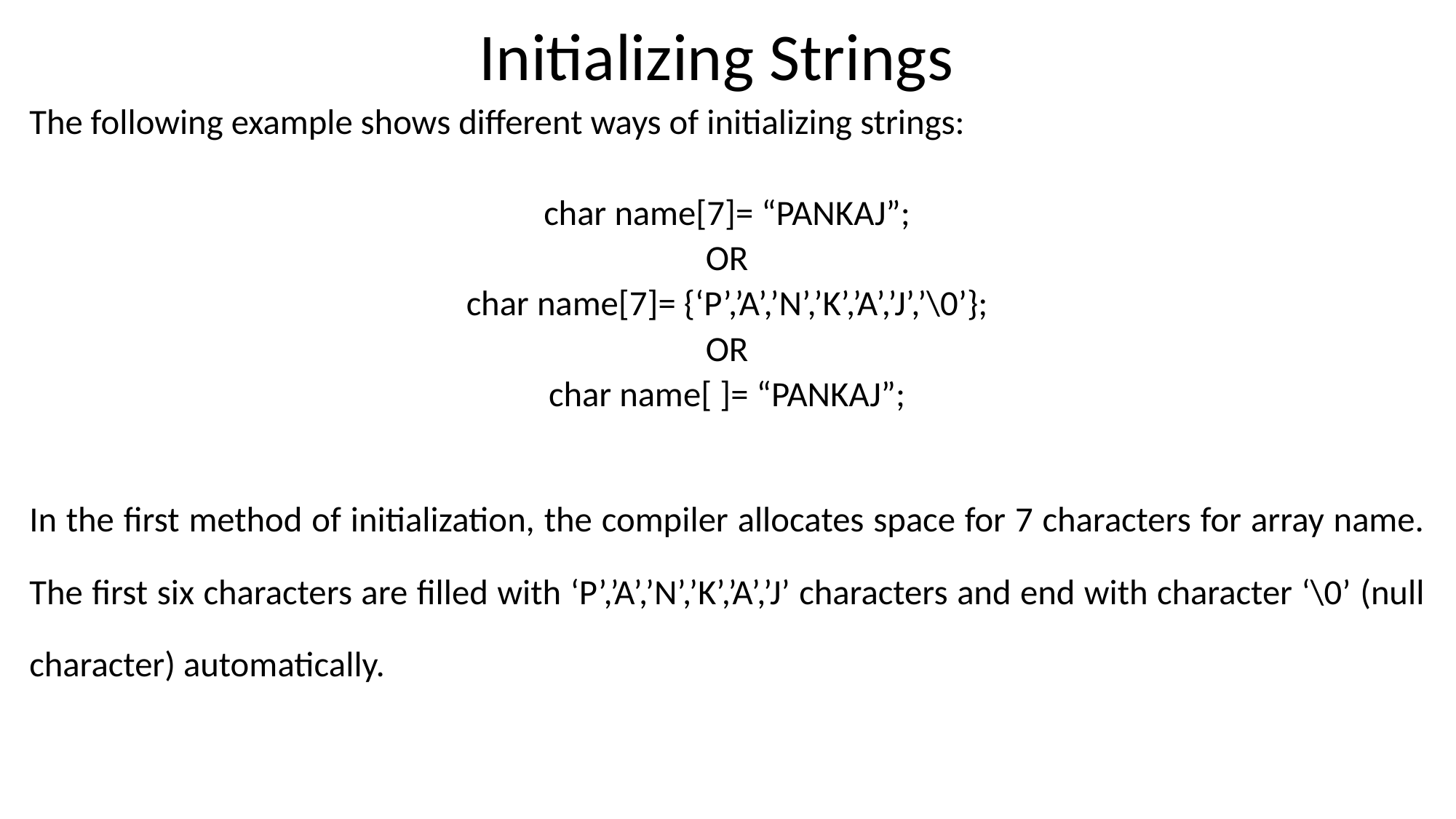

# Initializing Strings
The following example shows different ways of initializing strings:

char name[7]= “PANKAJ”;
OR
char name[7]= {‘P’,’A’,’N’,’K’,’A’,’J’,’\0’};
OR
char name[ ]= “PANKAJ”;

In the first method of initialization, the compiler allocates space for 7 characters for array name. The first six characters are filled with ‘P’,’A’,’N’,’K’,’A’,’J’ characters and end with character ‘\0’ (null character) automatically.